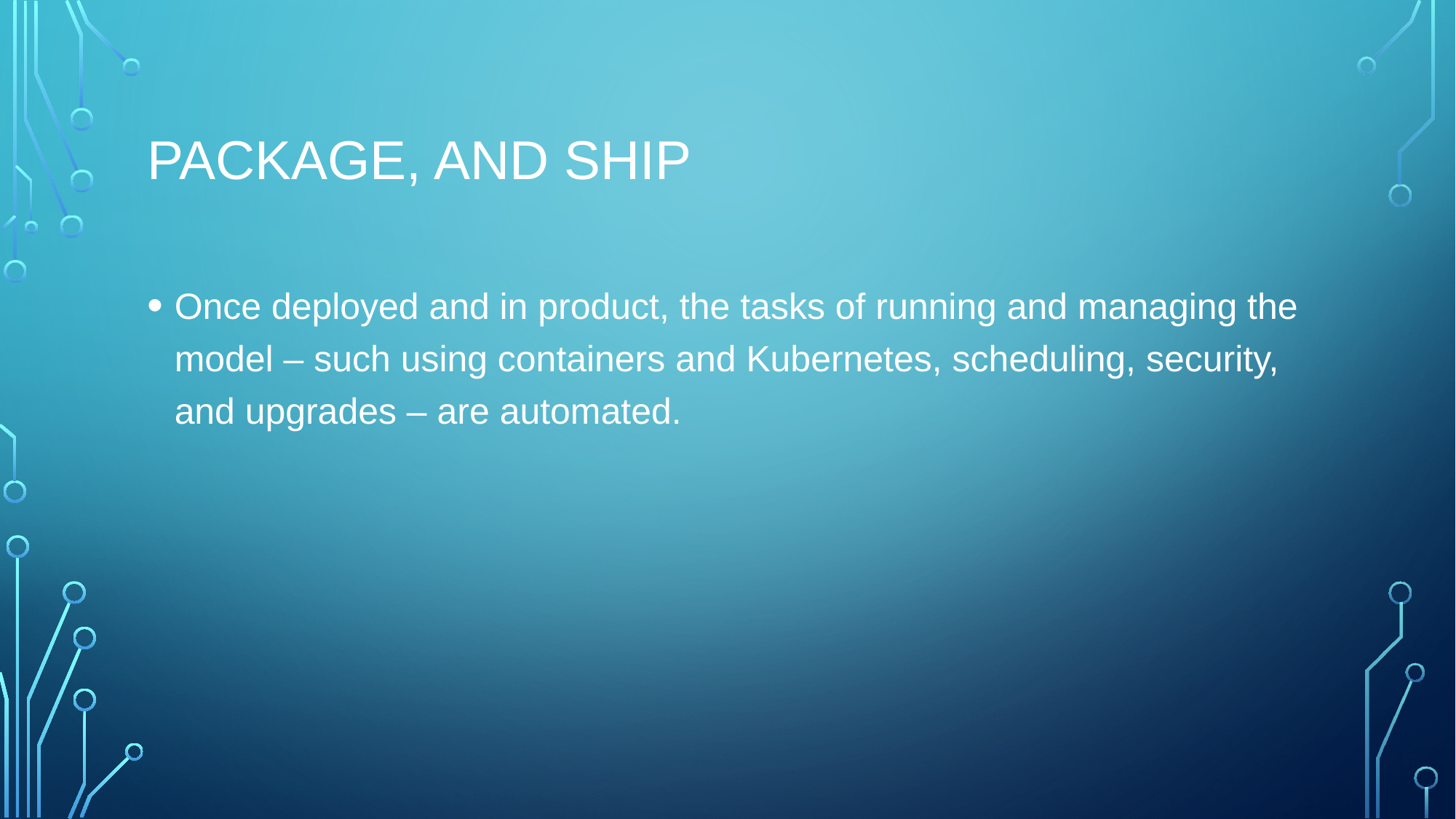

# Package, and ship
Once deployed and in product, the tasks of running and managing the model – such using containers and Kubernetes, scheduling, security, and upgrades – are automated.